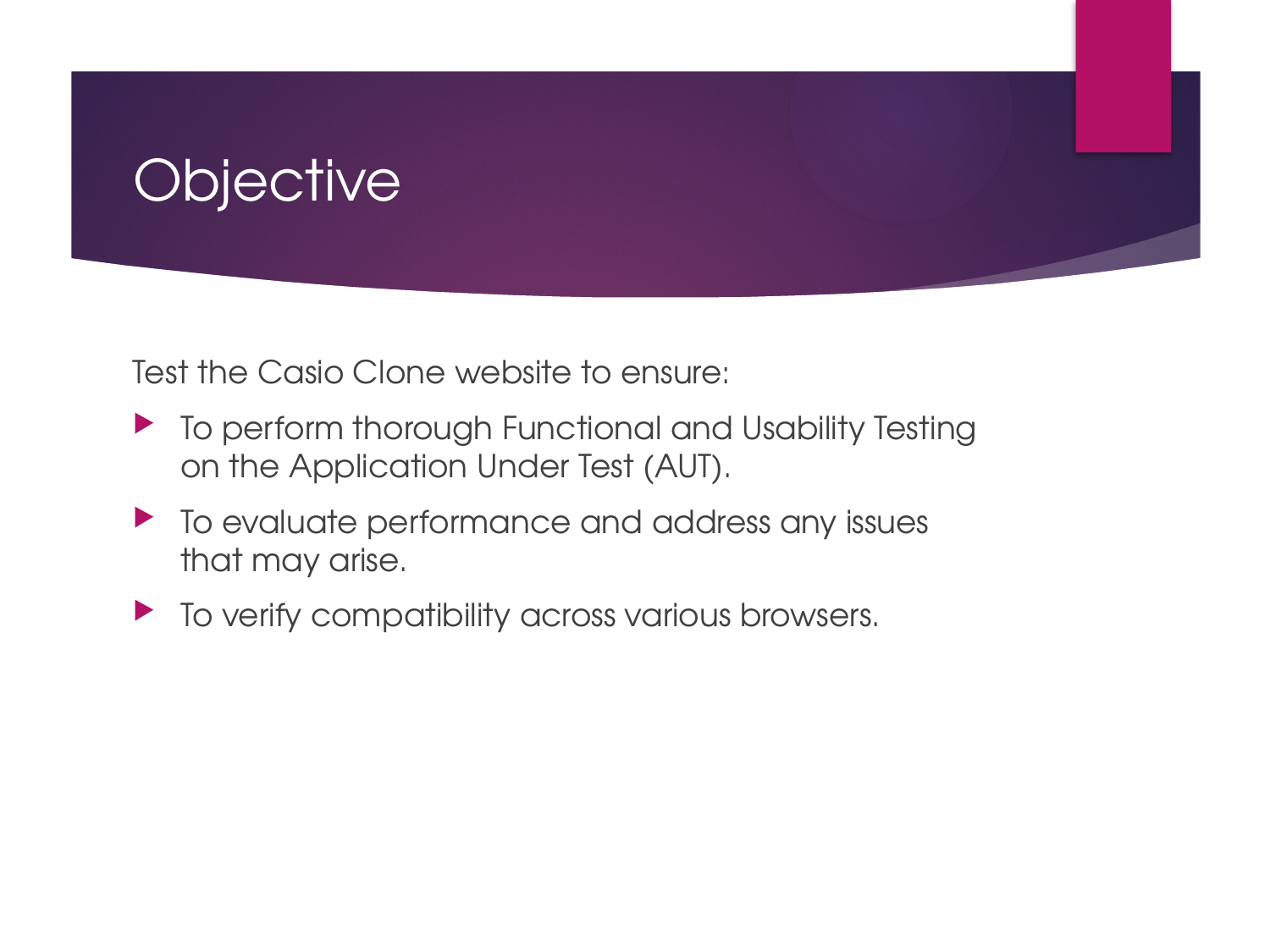

# Objective
Test the Casio Clone website to ensure:
To perform thorough Functional and Usability Testing on the Application Under Test (AUT).
To evaluate performance and address any issues that may arise.
To verify compatibility across various browsers.